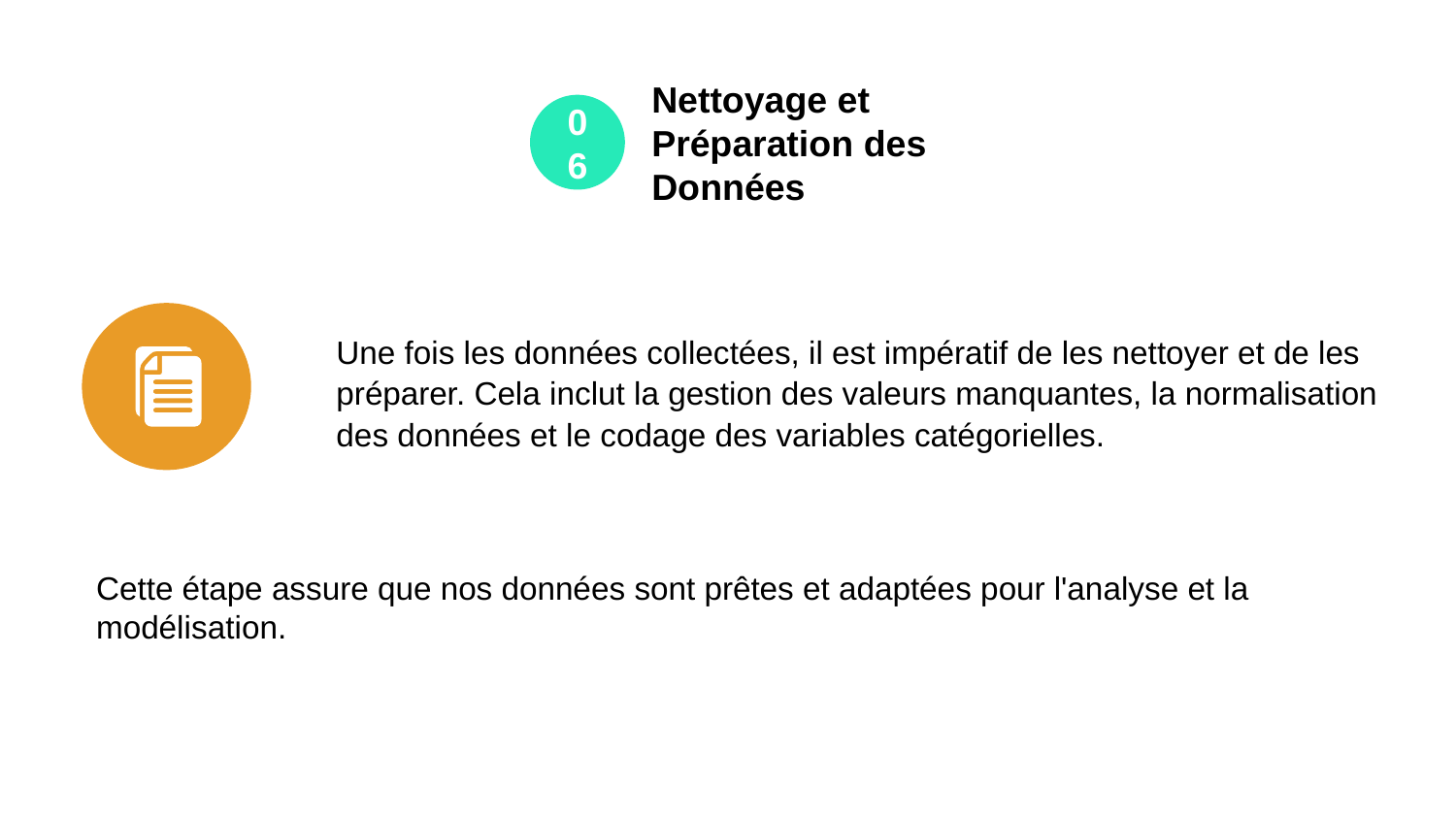

06
Nettoyage et Préparation des Données

# Une fois les données collectées, il est impératif de les nettoyer et de les préparer. Cela inclut la gestion des valeurs manquantes, la normalisation des données et le codage des variables catégorielles.

Cette étape assure que nos données sont prêtes et adaptées pour l'analyse et la modélisation.